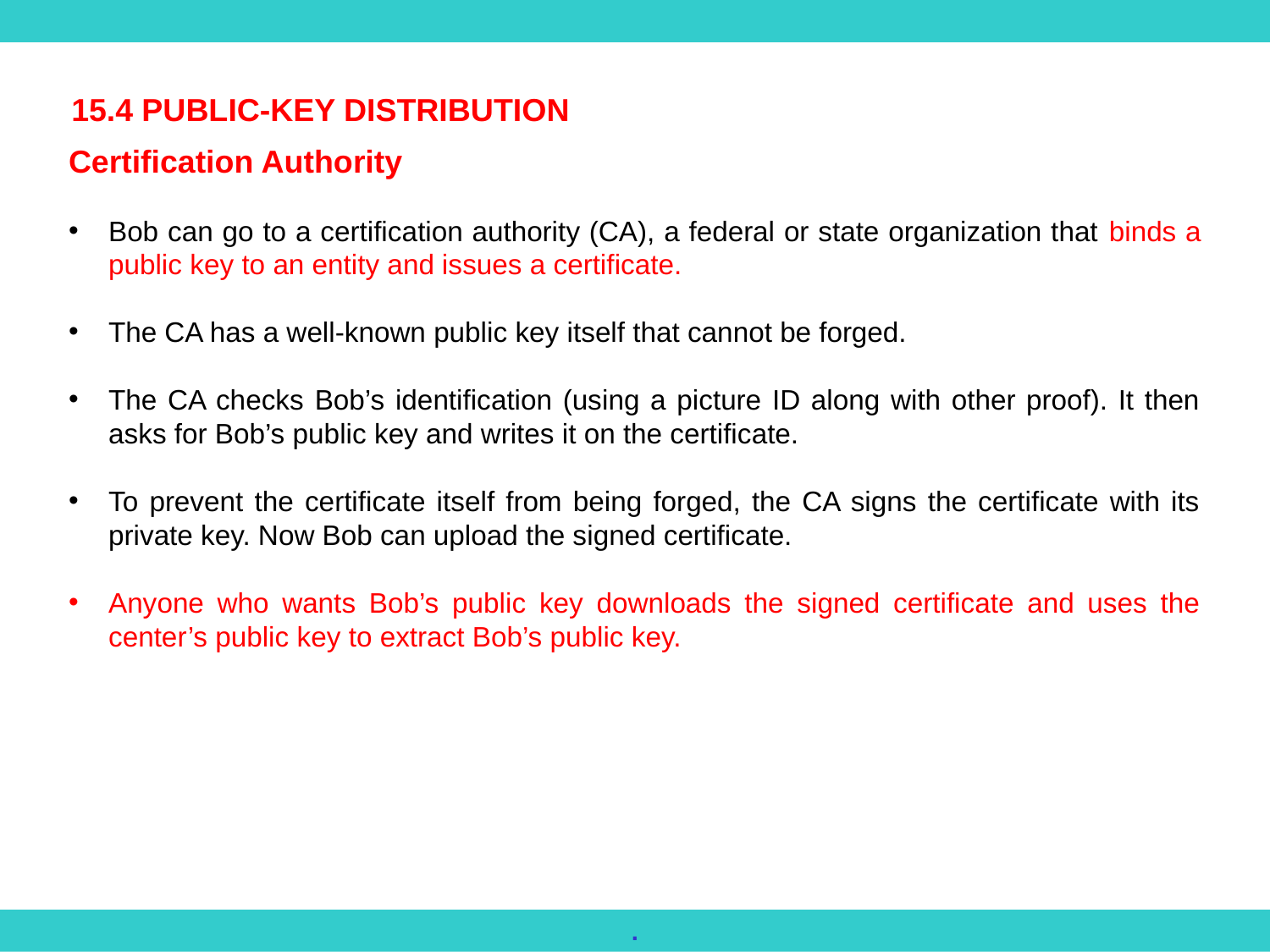

15.4 PUBLIC-KEY DISTRIBUTION
Certification Authority

Bob can go to a certification authority (CA), a federal or state organization that binds a public key to an entity and issues a certificate.

The CA has a well-known public key itself that cannot be forged.

The CA checks Bob’s identification (using a picture ID along with other proof). It then asks for Bob’s public key and writes it on the certificate.

To prevent the certificate itself from being forged, the CA signs the certificate with its private key. Now Bob can upload the signed certificate.

Anyone who wants Bob’s public key downloads the signed certificate and uses the center’s public key to extract Bob’s public key.
.